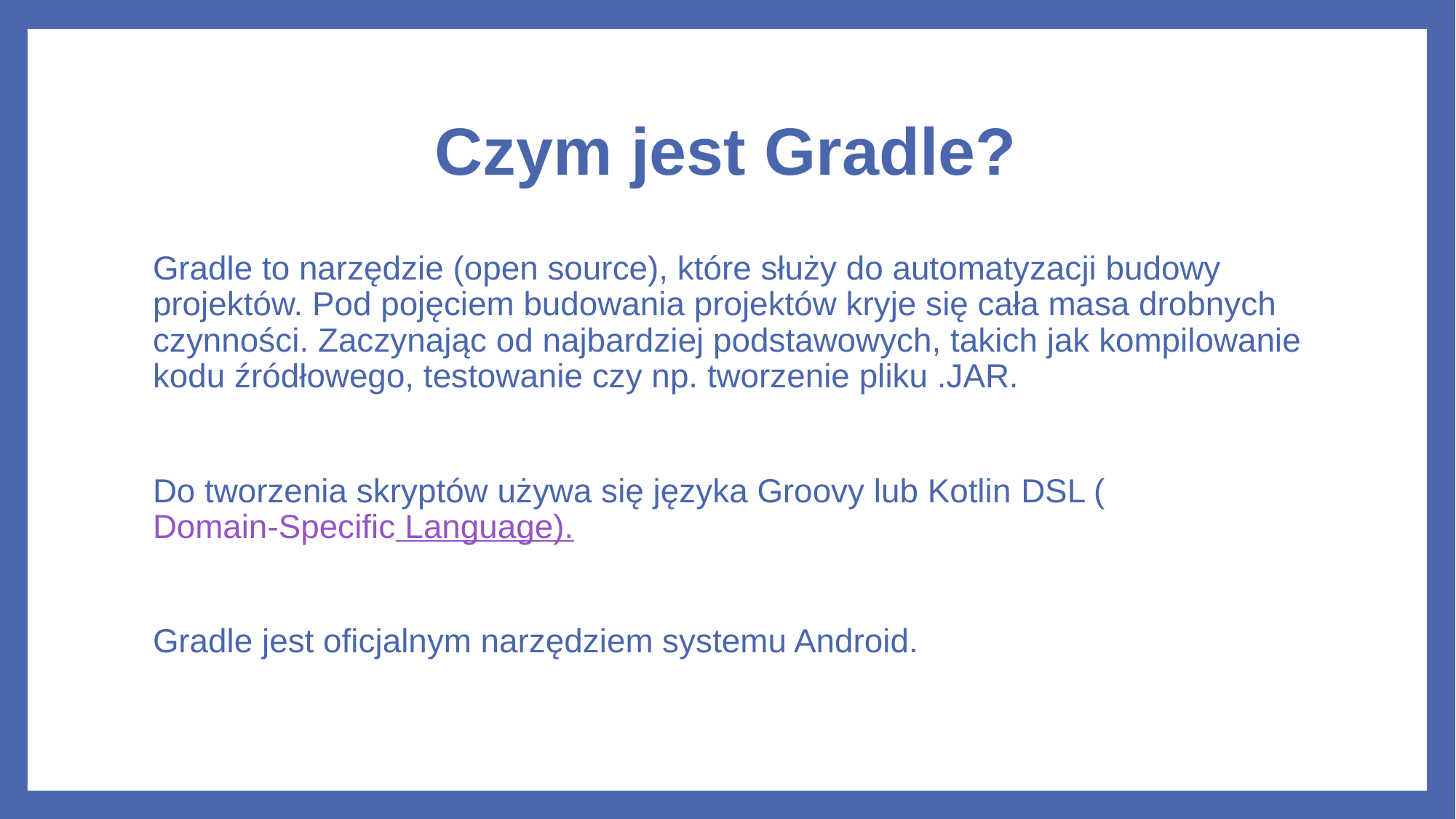

# Czym jest Gradle?
Gradle to narzędzie (open source), które służy do automatyzacji budowy projektów. Pod pojęciem budowania projektów kryje się cała masa drobnych czynności. Zaczynając od najbardziej podstawowych, takich jak kompilowanie kodu źródłowego, testowanie czy np. tworzenie pliku .JAR.

Do tworzenia skryptów używa się języka Groovy lub Kotlin DSL (Domain-Specific Language).

Gradle jest oficjalnym narzędziem systemu Android.